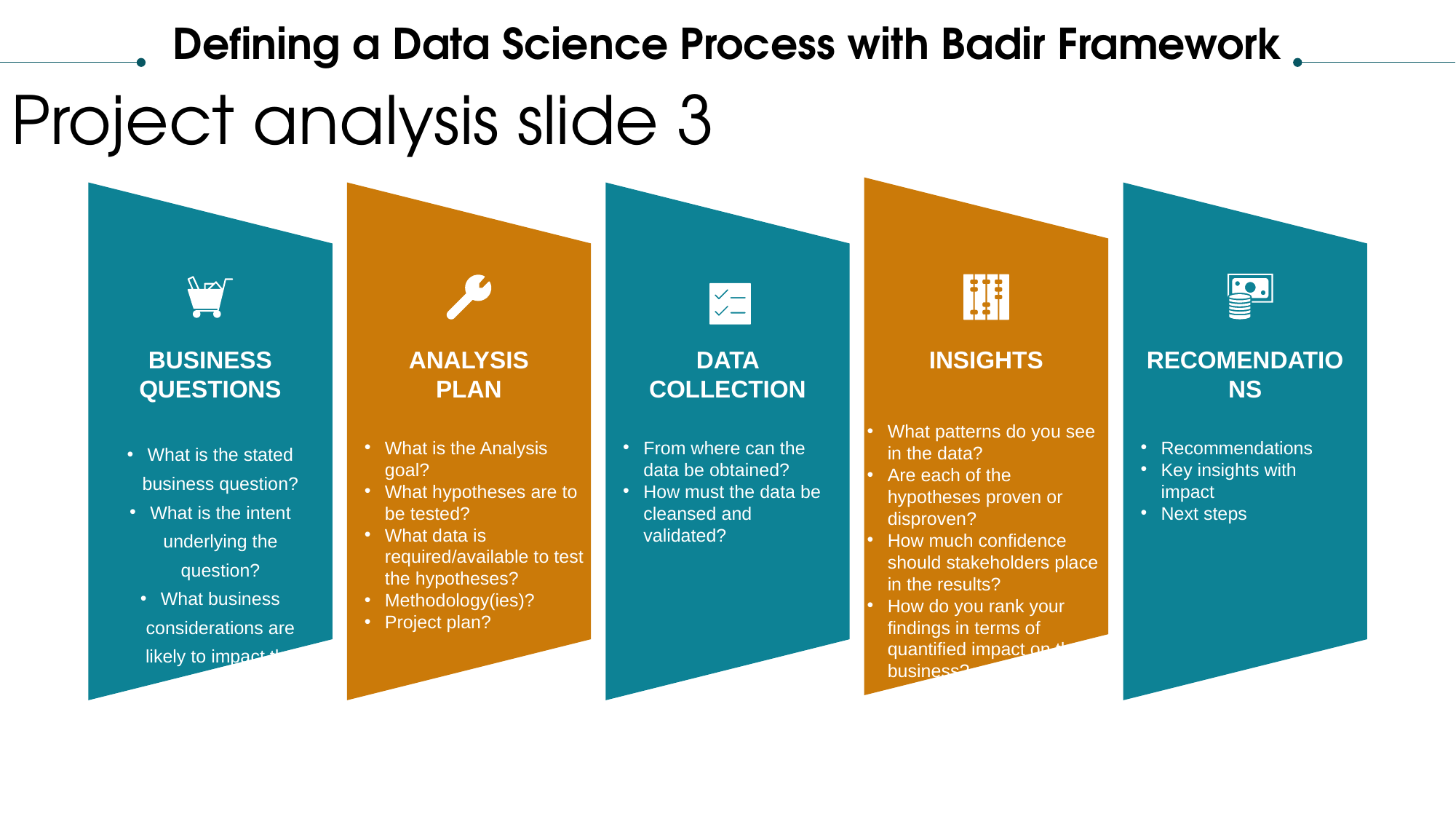

Defining a Data Science Process with Badir Framework

Project analysis slide 3

BUSINESS QUESTIONS
ANALYSIS PLAN
DATA COLLECTION
INSIGHTS
RECOMENDATIONS
What patterns do you see in the data?
Are each of the hypotheses proven or disproven?
How much confidence should stakeholders place in the results?
How do you rank your findings in terms of quantified impact on the business?
.
What is the stated business question?
What is the intent underlying the question?
What business considerations are likely to impact the analysis?
What is the Analysis goal?
What hypotheses are to be tested?
What data is required/available to test the hypotheses?
Methodology(ies)?
Project plan?
From where can the data be obtained?
How must the data be cleansed and validated?

Recommendations
Key insights with impact
Next steps